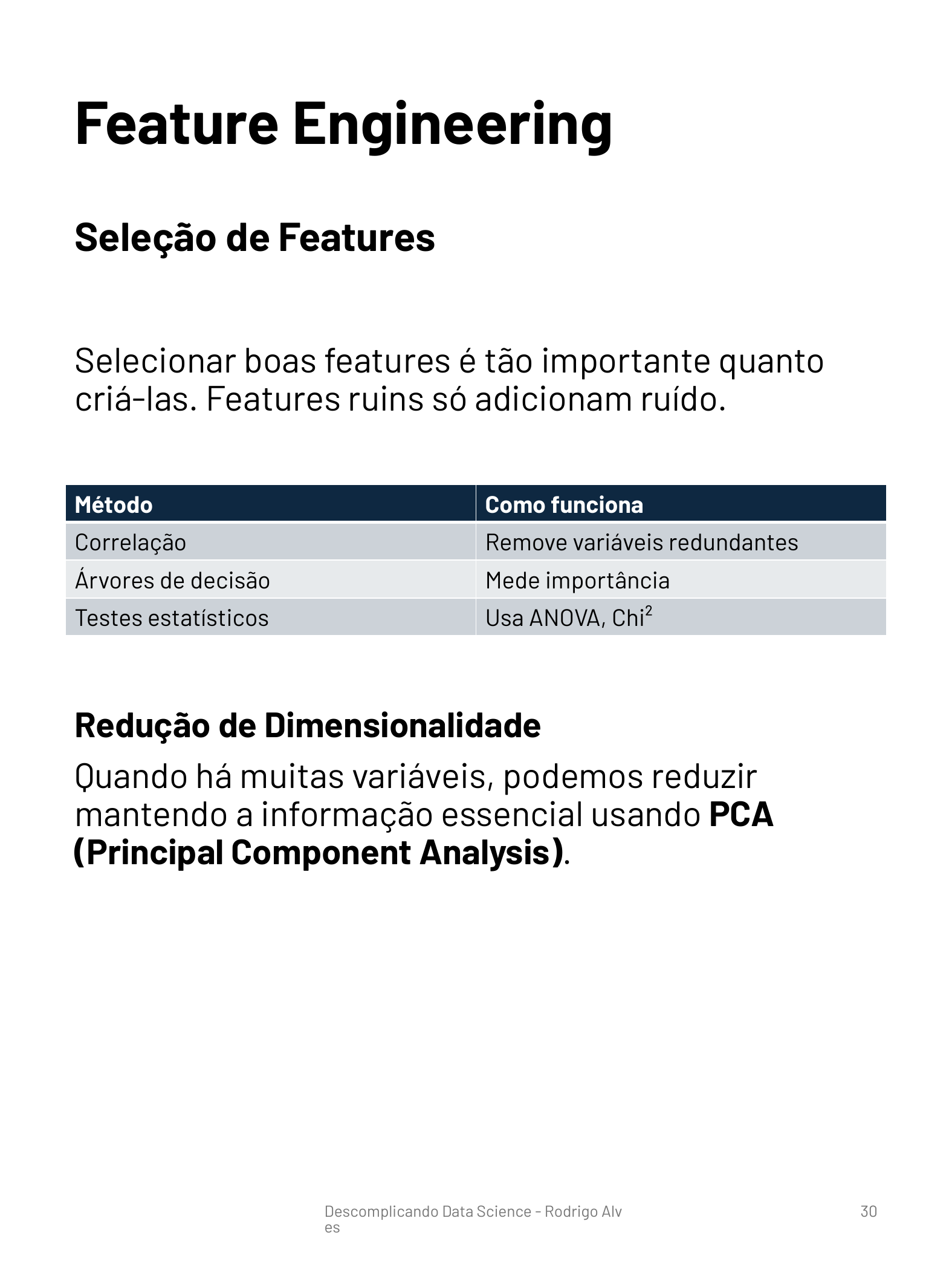

# Feature Engineering
Seleção de Features
Selecionar boas features é tão importante quanto criá-las. Features ruins só adicionam ruído.

Redução de Dimensionalidade
Quando há muitas variáveis, podemos reduzir mantendo a informação essencial usando PCA (Principal Component Analysis).
| Método | Como funciona |
| --- | --- |
| Correlação | Remove variáveis redundantes |
| Árvores de decisão | Mede importância |
| Testes estatísticos | Usa ANOVA, Chi² |
Descomplicando Data Science - Rodrigo Alves
30